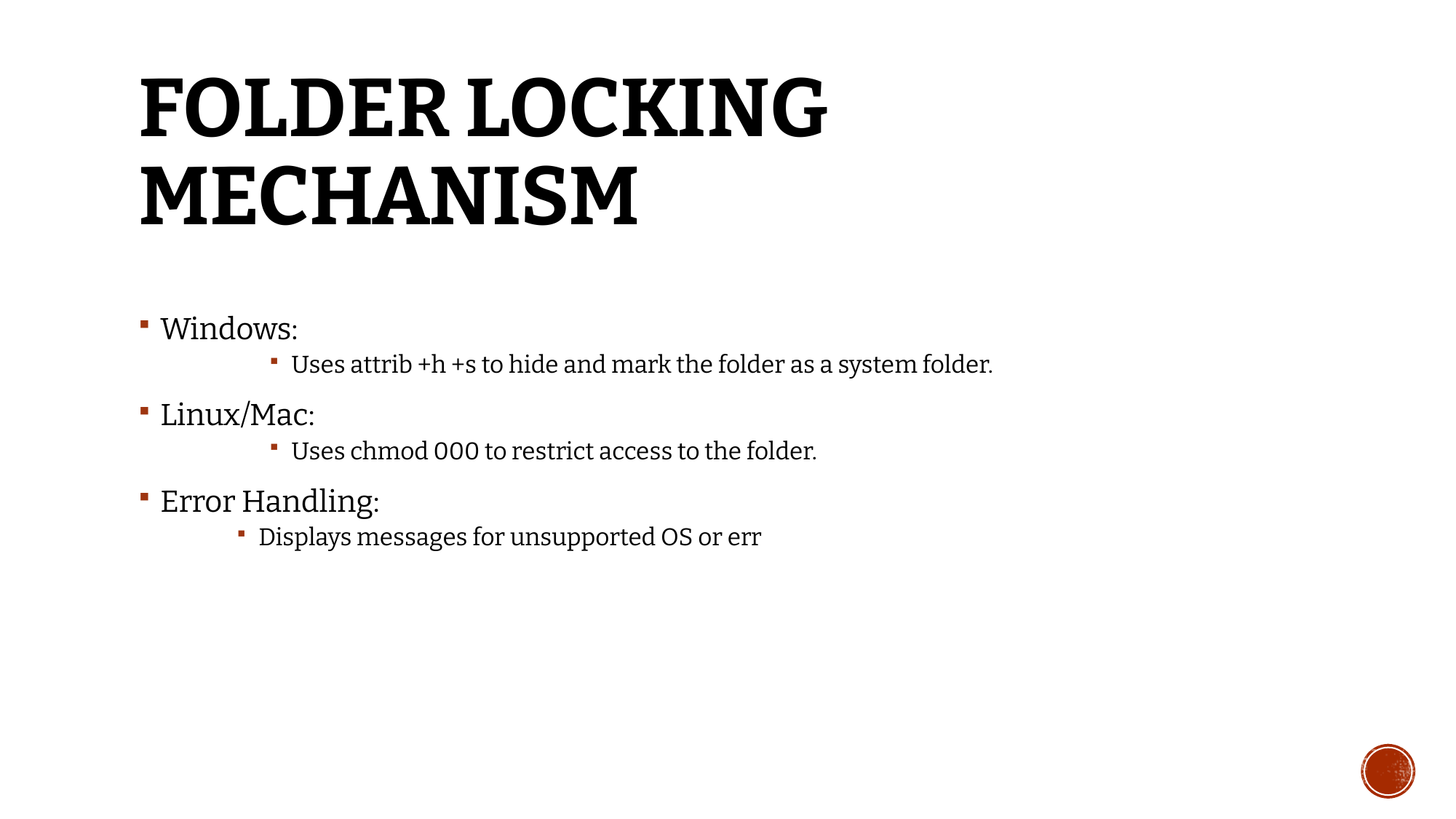

# Folder Locking Mechanism

Windows:
Uses attrib +h +s to hide and mark the folder as a system folder.
Linux/Mac:
Uses chmod 000 to restrict access to the folder.
Error Handling:
Displays messages for unsupported OS or err